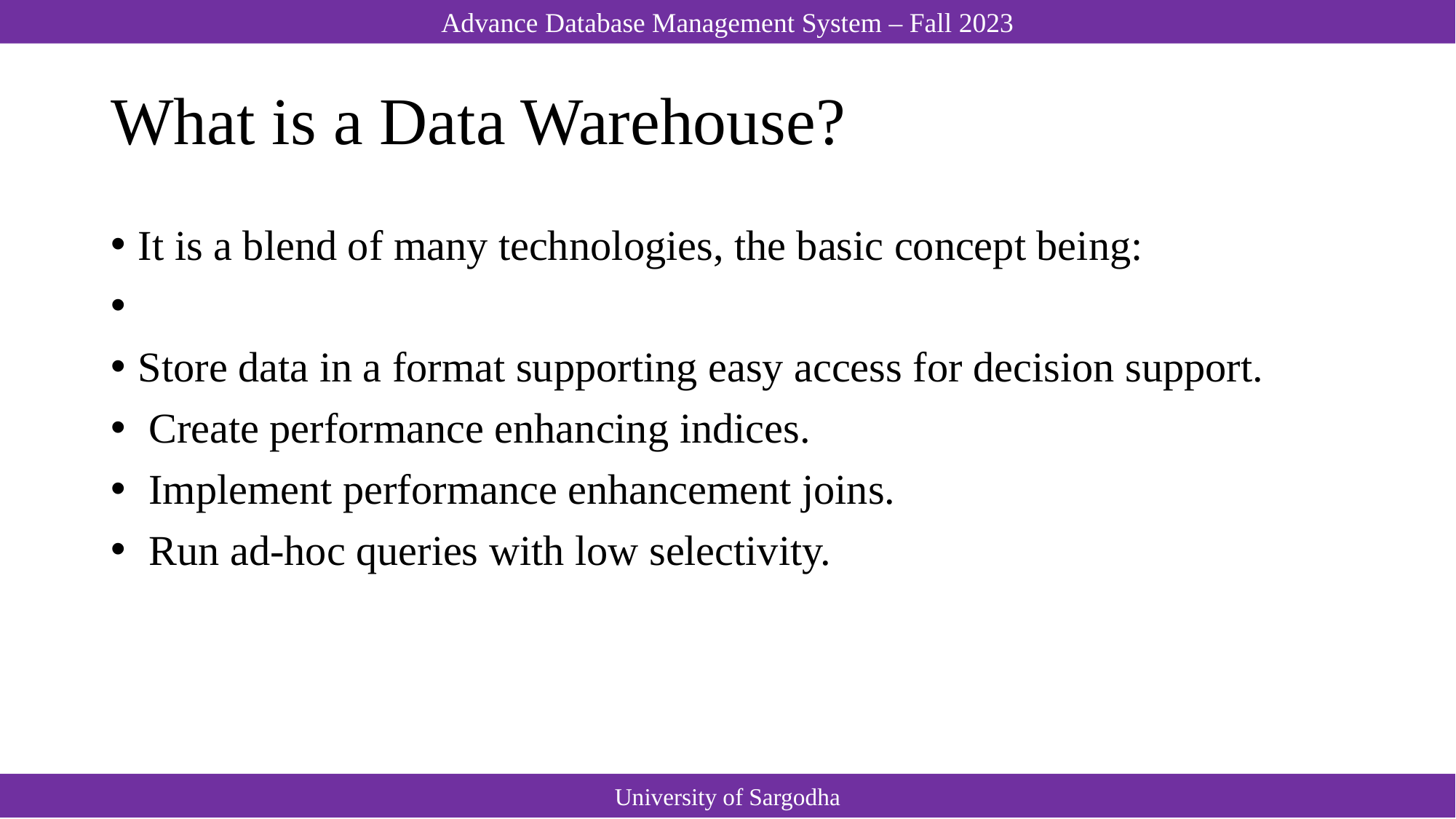

# What is a Data Warehouse?
It is a blend of many technologies, the basic concept being:

Store data in a format supporting easy access for decision support.
 Create performance enhancing indices.
 Implement performance enhancement joins.
 Run ad-hoc queries with low selectivity.

University of Sargodha